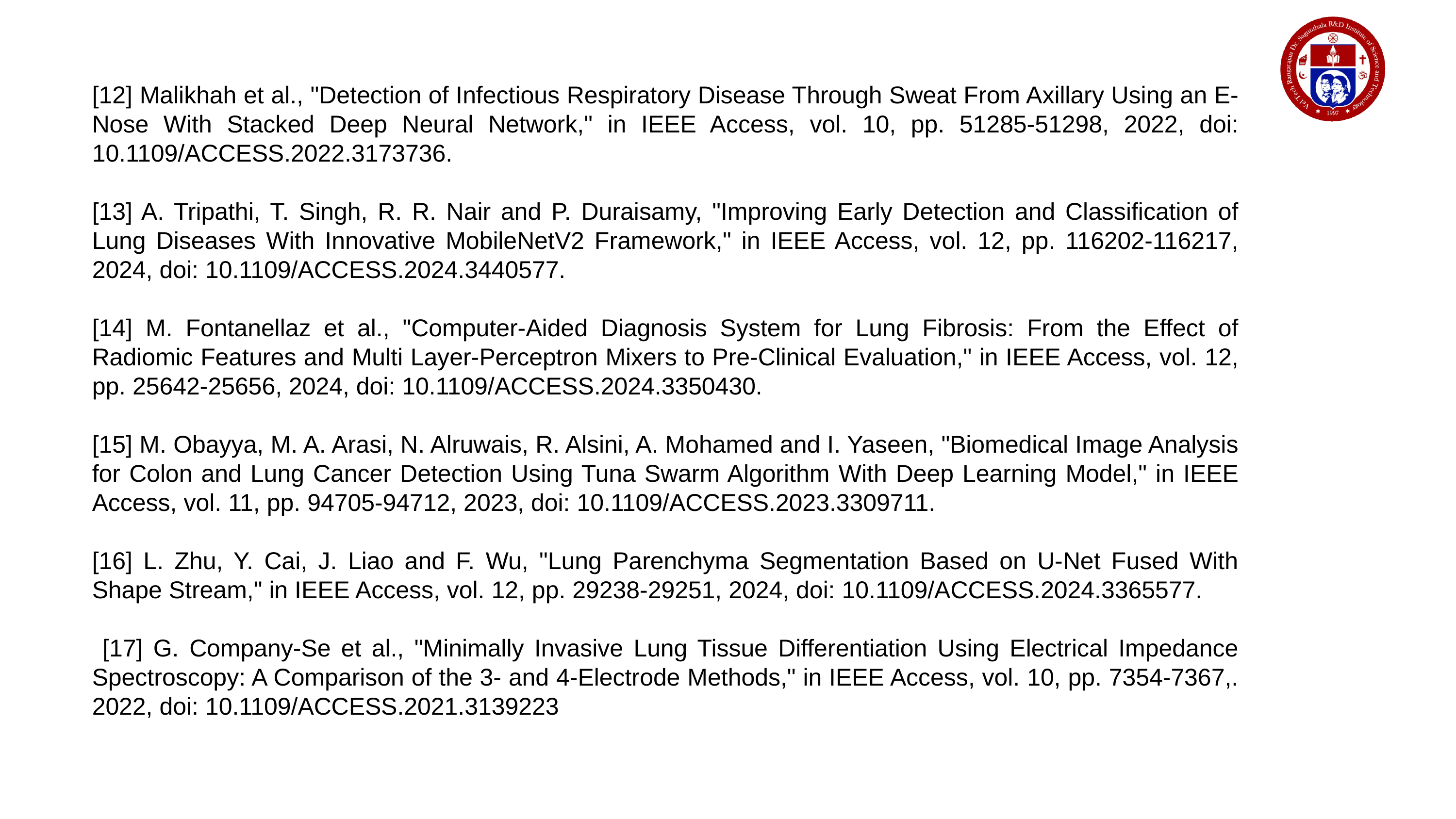

[12] Malikhah et al., "Detection of Infectious Respiratory Disease Through Sweat From Axillary Using an E-Nose With Stacked Deep Neural Network," in IEEE Access, vol. 10, pp. 51285-51298, 2022, doi: 10.1109/ACCESS.2022.3173736.

[13] A. Tripathi, T. Singh, R. R. Nair and P. Duraisamy, "Improving Early Detection and Classification of Lung Diseases With Innovative MobileNetV2 Framework," in IEEE Access, vol. 12, pp. 116202-116217, 2024, doi: 10.1109/ACCESS.2024.3440577.

[14] M. Fontanellaz et al., "Computer-Aided Diagnosis System for Lung Fibrosis: From the Effect of Radiomic Features and Multi Layer-Perceptron Mixers to Pre-Clinical Evaluation," in IEEE Access, vol. 12, pp. 25642-25656, 2024, doi: 10.1109/ACCESS.2024.3350430.

[15] M. Obayya, M. A. Arasi, N. Alruwais, R. Alsini, A. Mohamed and I. Yaseen, "Biomedical Image Analysis for Colon and Lung Cancer Detection Using Tuna Swarm Algorithm With Deep Learning Model," in IEEE Access, vol. 11, pp. 94705-94712, 2023, doi: 10.1109/ACCESS.2023.3309711.

[16] L. Zhu, Y. Cai, J. Liao and F. Wu, "Lung Parenchyma Segmentation Based on U-Net Fused With Shape Stream," in IEEE Access, vol. 12, pp. 29238-29251, 2024, doi: 10.1109/ACCESS.2024.3365577.

 [17] G. Company-Se et al., "Minimally Invasive Lung Tissue Differentiation Using Electrical Impedance Spectroscopy: A Comparison of the 3- and 4-Electrode Methods," in IEEE Access, vol. 10, pp. 7354-7367,. 2022, doi: 10.1109/ACCESS.2021.3139223